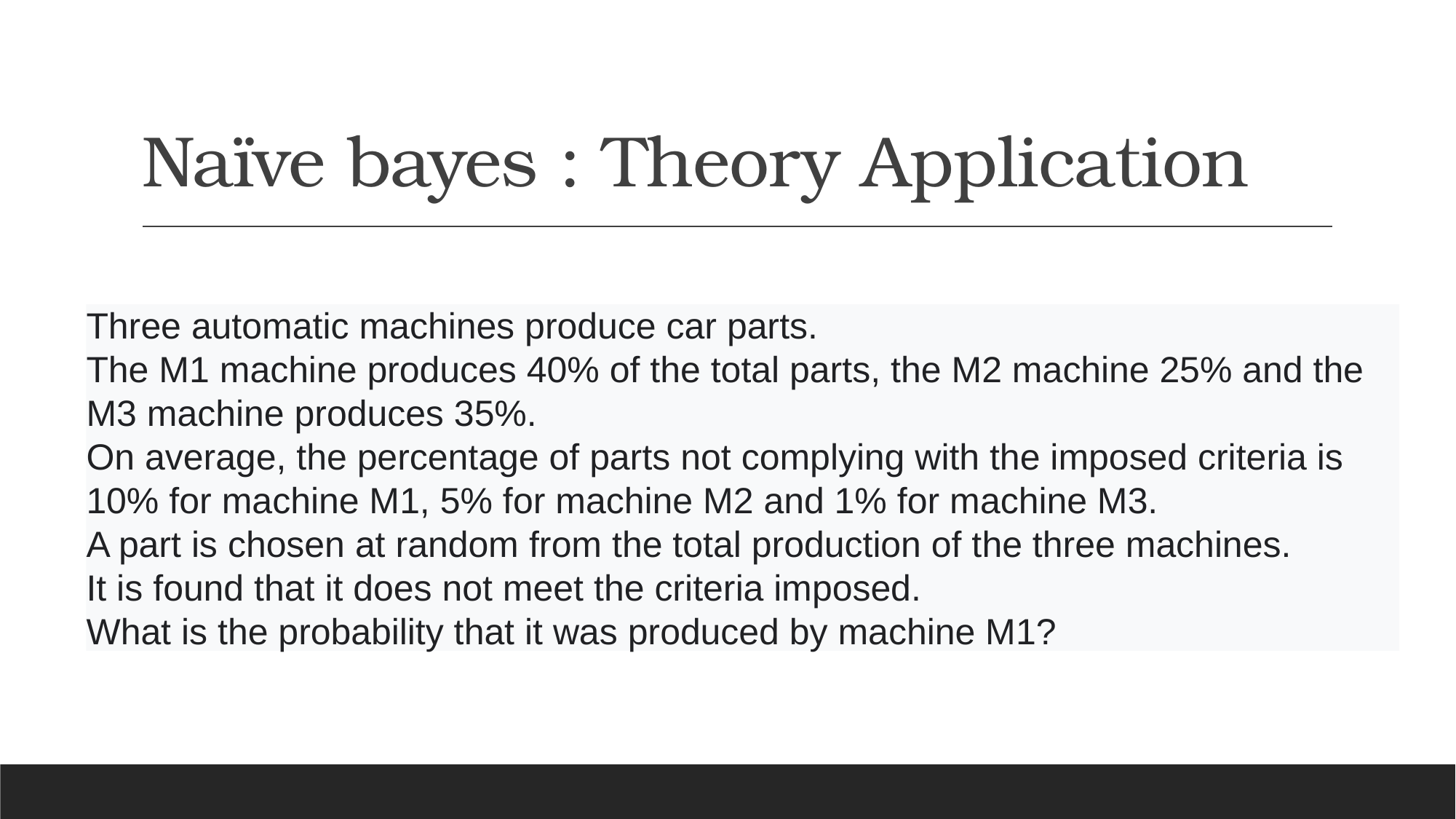

# Naïve bayes : Theory Application
Three automatic machines produce car parts.
The M1 machine produces 40% of the total parts, the M2 machine 25% and the M3 machine produces 35%.
On average, the percentage of parts not complying with the imposed criteria is 10% for machine M1, 5% for machine M2 and 1% for machine M3.
A part is chosen at random from the total production of the three machines.
It is found that it does not meet the criteria imposed.
What is the probability that it was produced by machine M1?